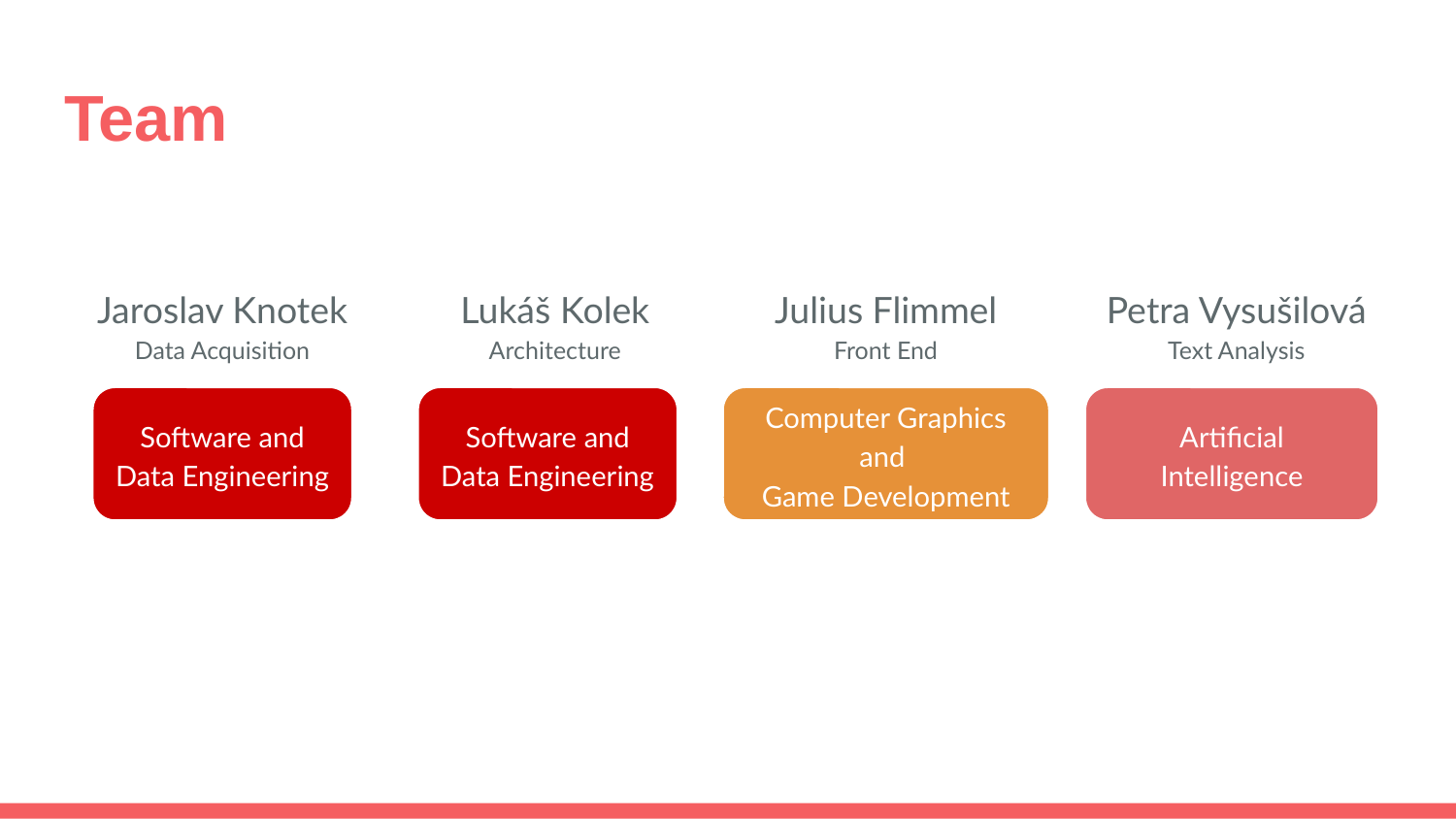

# Team
Jaroslav Knotek
Data Acquisition

Lukáš Kolek
Architecture

Software and Data Engineering
Julius Flimmel
Front End

Petra Vysušilová
Text Analysis

Software and Data Engineering
Software and Data Engineering
Computer Graphics and
Game Development
Artificial Intelligence